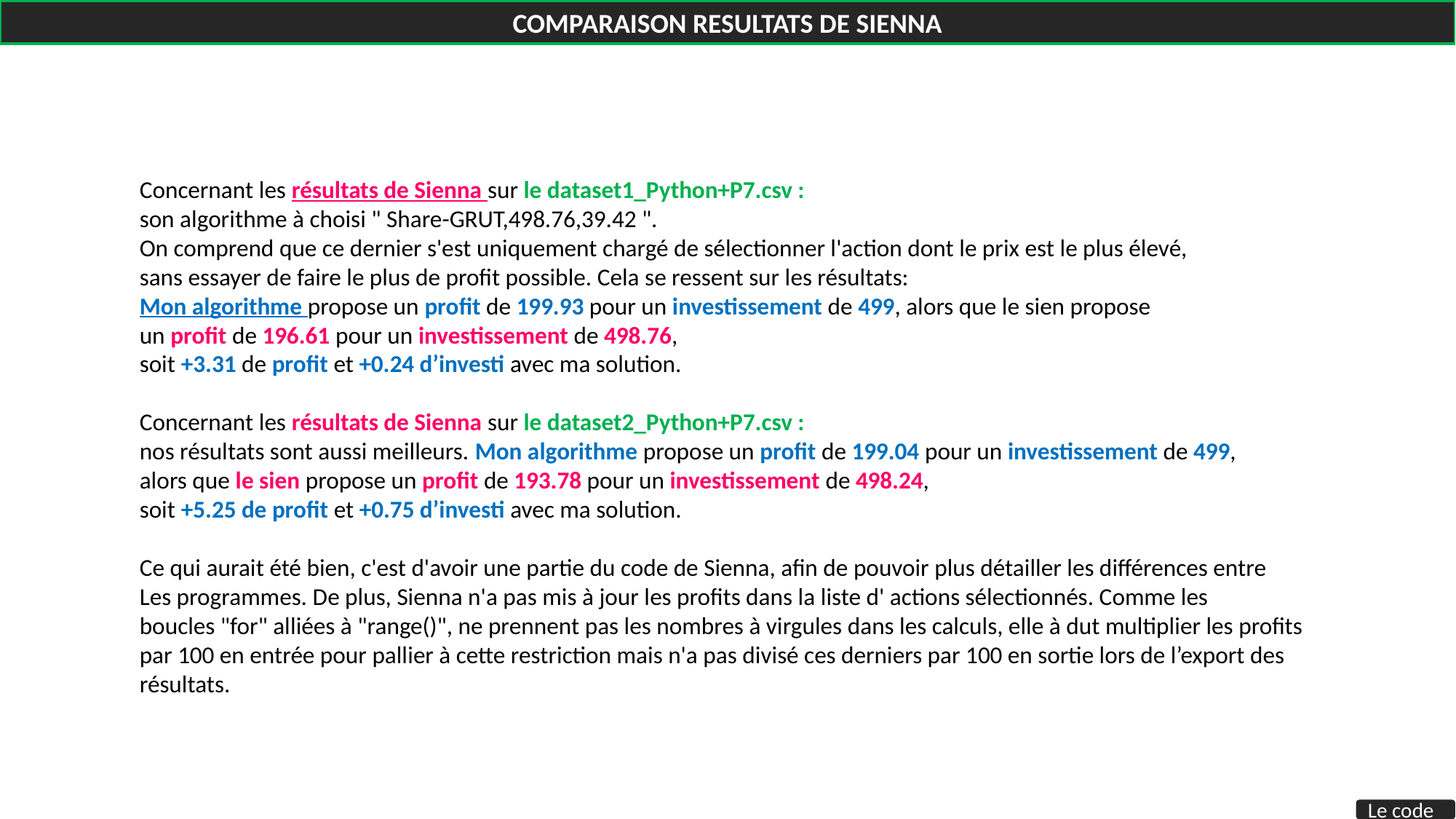

COMPARAISON RESULTATS DE SIENNA
Concernant les résultats de Sienna sur le dataset1_Python+P7.csv :
son algorithme à choisi " Share-GRUT,498.76,39.42 ".
On comprend que ce dernier s'est uniquement chargé de sélectionner l'action dont le prix est le plus élevé,
sans essayer de faire le plus de profit possible. Cela se ressent sur les résultats:
Mon algorithme propose un profit de 199.93 pour un investissement de 499, alors que le sien propose
un profit de 196.61 pour un investissement de 498.76,
soit +3.31 de profit et +0.24 d’investi avec ma solution.

Concernant les résultats de Sienna sur le dataset2_Python+P7.csv :
nos résultats sont aussi meilleurs. Mon algorithme propose un profit de 199.04 pour un investissement de 499,
alors que le sien propose un profit de 193.78 pour un investissement de 498.24,
soit +5.25 de profit et +0.75 d’investi avec ma solution.

Ce qui aurait été bien, c'est d'avoir une partie du code de Sienna, afin de pouvoir plus détailler les différences entre
Les programmes. De plus, Sienna n'a pas mis à jour les profits dans la liste d' actions sélectionnés. Comme les
boucles "for" alliées à "range()", ne prennent pas les nombres à virgules dans les calculs, elle à dut multiplier les profits
par 100 en entrée pour pallier à cette restriction mais n'a pas divisé ces derniers par 100 en sortie lors de l’export des résultats.
Le code